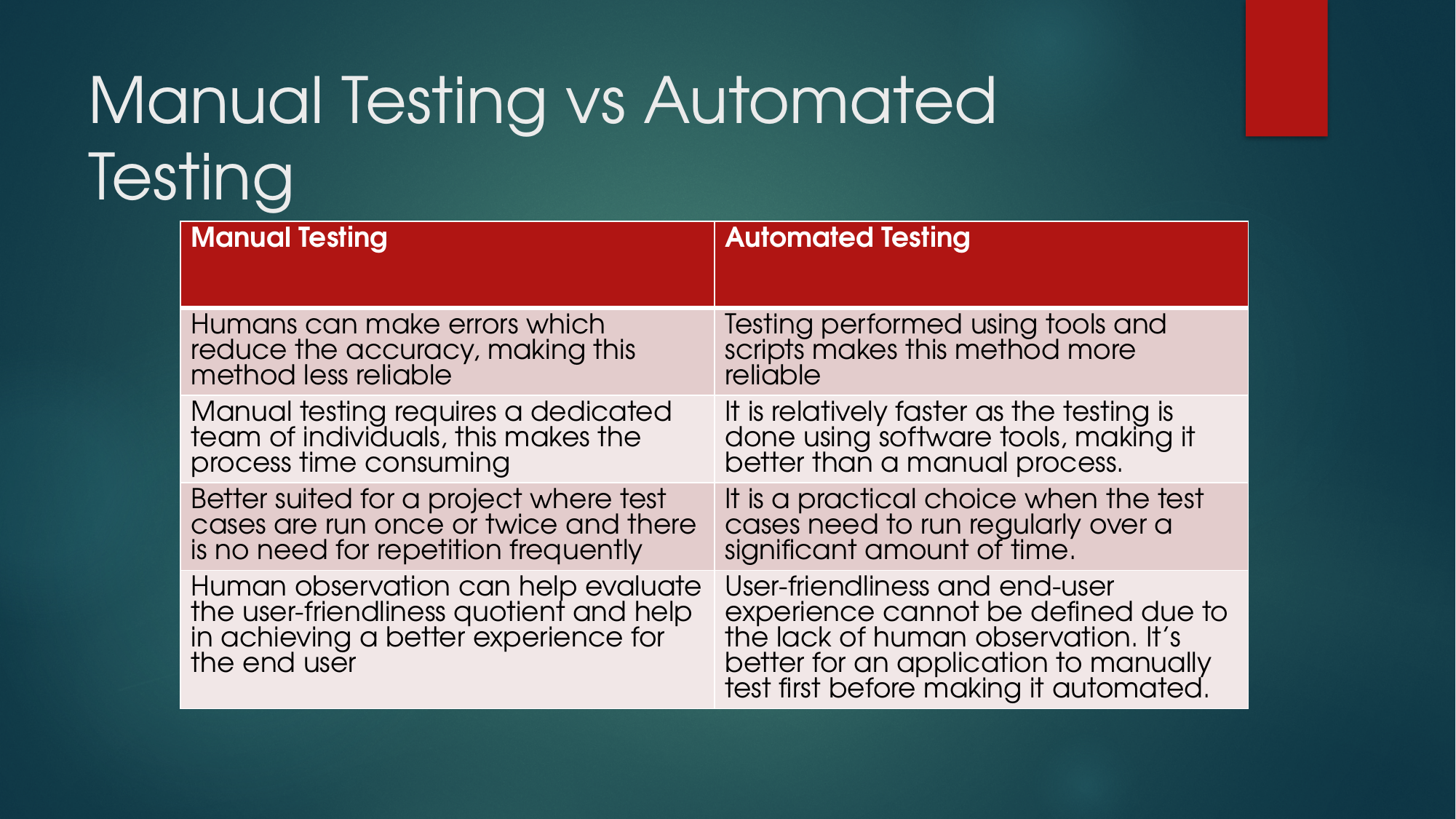

# Manual Testing vs Automated Testing
| Manual Testing | Automated Testing |
| --- | --- |
| Humans can make errors which reduce the accuracy, making this method less reliable | Testing performed using tools and scripts makes this method more reliable |
| Manual testing requires a dedicated team of individuals, this makes the process time consuming | It is relatively faster as the testing is done using software tools, making it better than a manual process. |
| Better suited for a project where test cases are run once or twice and there is no need for repetition frequently | It is a practical choice when the test cases need to run regularly over a significant amount of time. |
| Human observation can help evaluate the user-friendliness quotient and help in achieving a better experience for the end user | User-friendliness and end-user experience cannot be defined due to the lack of human observation. It’s better for an application to manually test first before making it automated. |